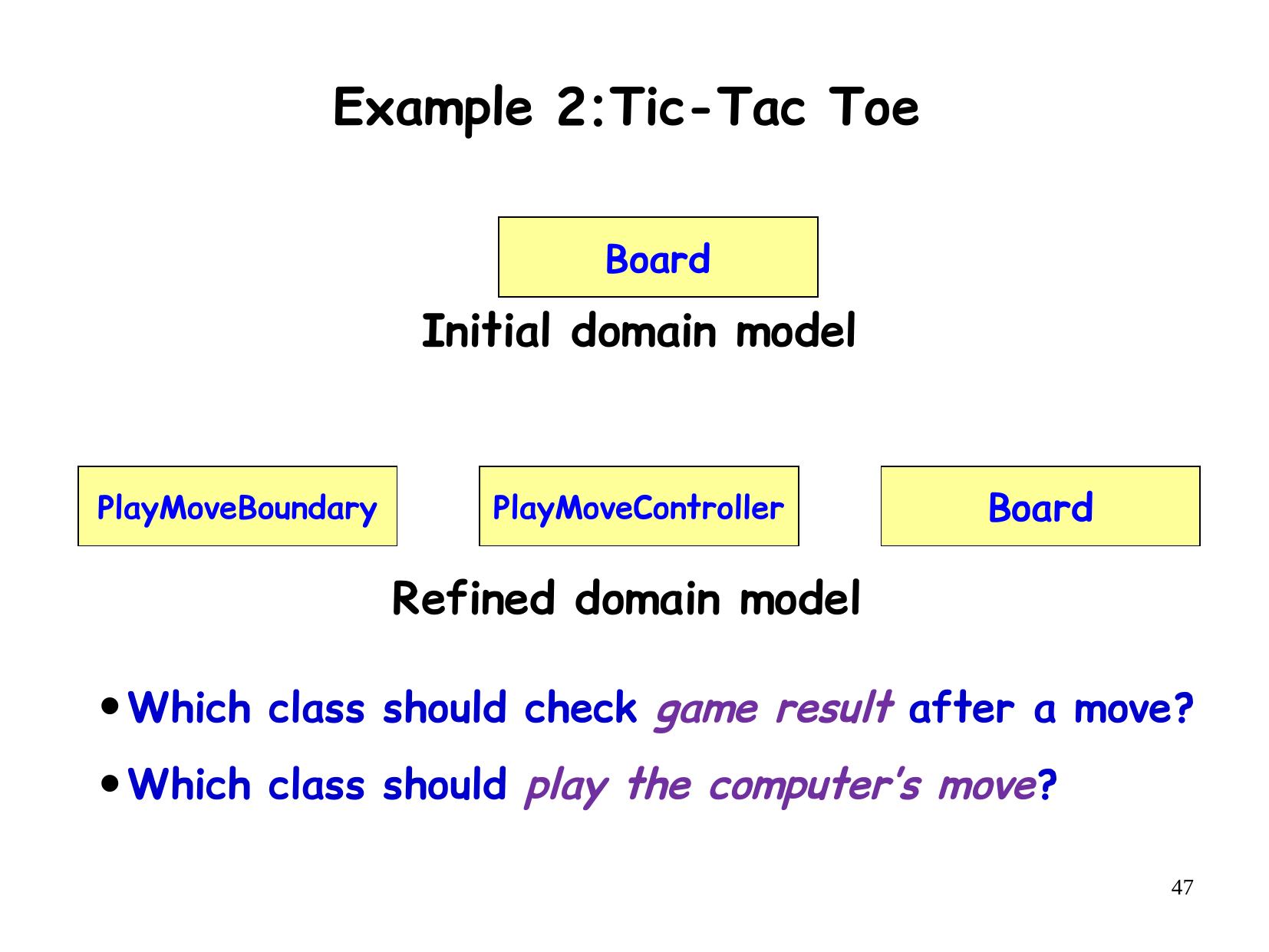

# Example 2:Tic-Tac Toe
Board
Initial domain model
PlayMoveBoundary
PlayMoveController
Board
Refined domain model
Which class should check game result after a move?
Which class should play the computer’s move?